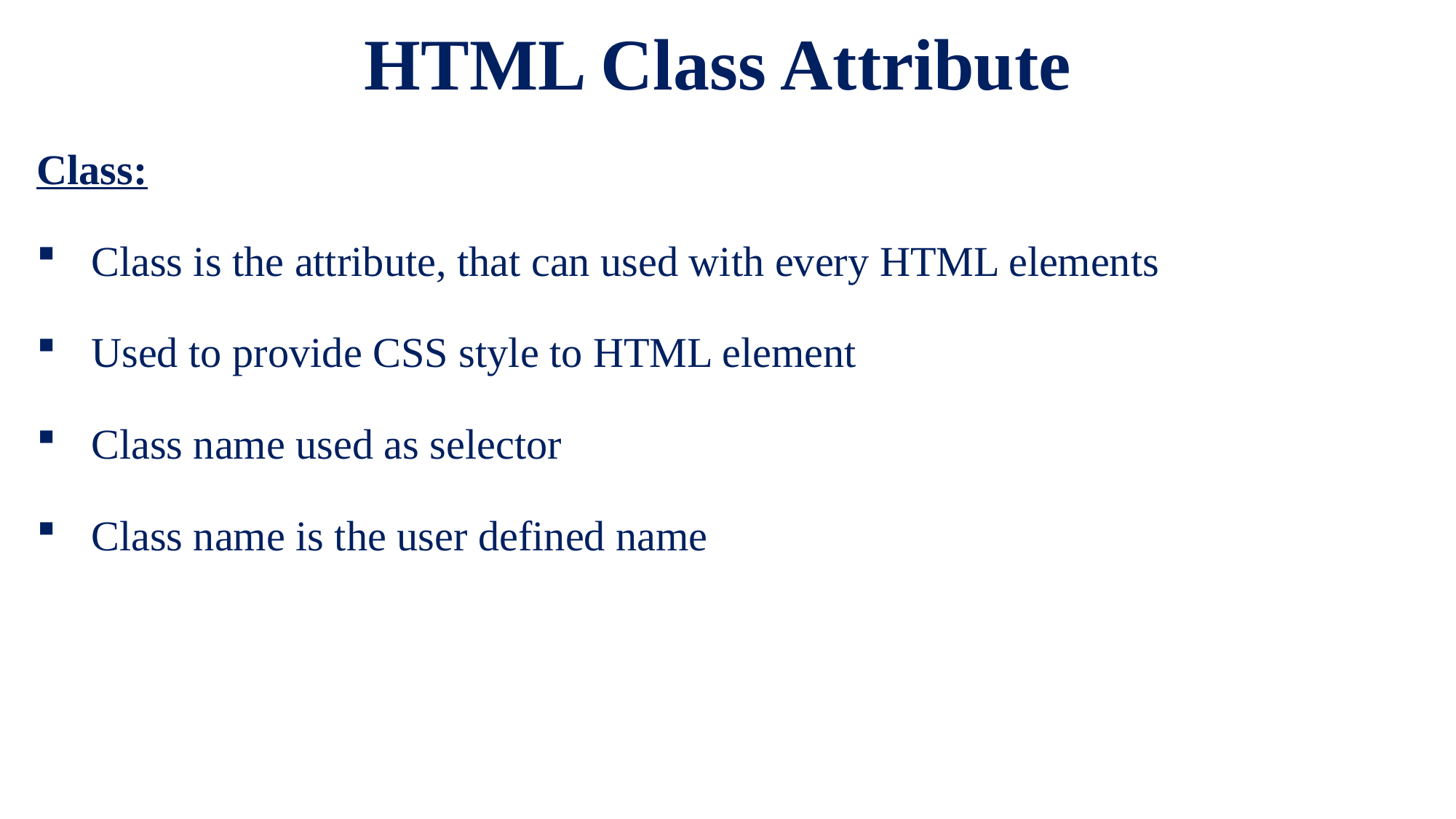

# HTML Class Attribute
Class:
Class is the attribute, that can used with every HTML elements
Used to provide CSS style to HTML element
Class name used as selector
Class name is the user defined name